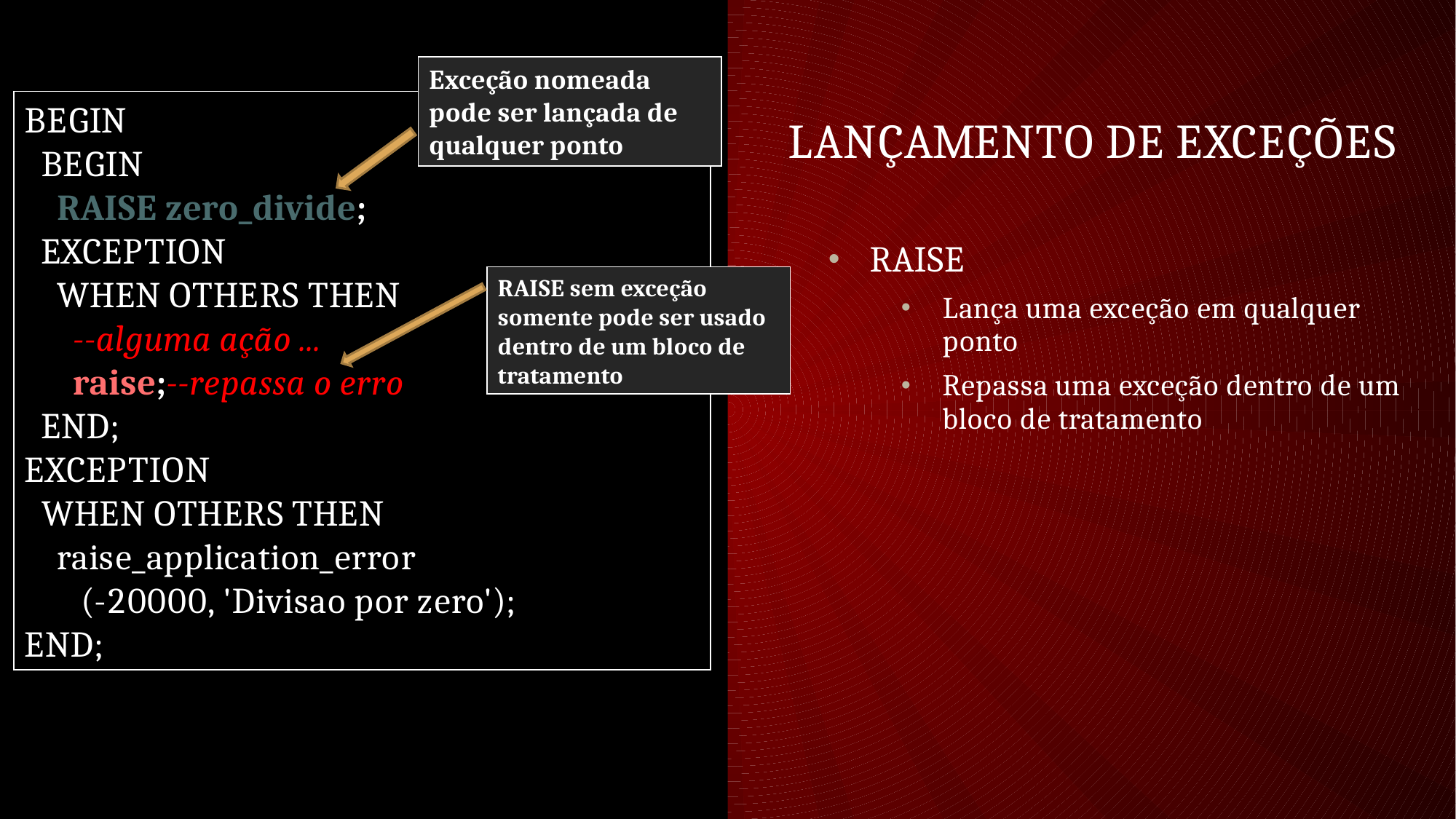

# Lançamento de exceções
Exceção nomeada pode ser lançada de qualquer ponto
BEGIN
  BEGIN
    RAISE zero_divide;
  EXCEPTION
    WHEN OTHERS THEN
      --alguma ação ...
      raise;--repassa o erro
  END;
EXCEPTION
  WHEN OTHERS THEN
    raise_application_error
       (-20000, 'Divisao por zero');
END;

RAISE
Lança uma exceção em qualquer ponto
Repassa uma exceção dentro de um bloco de tratamento
RAISE sem exceção somente pode ser usado dentro de um bloco de tratamento